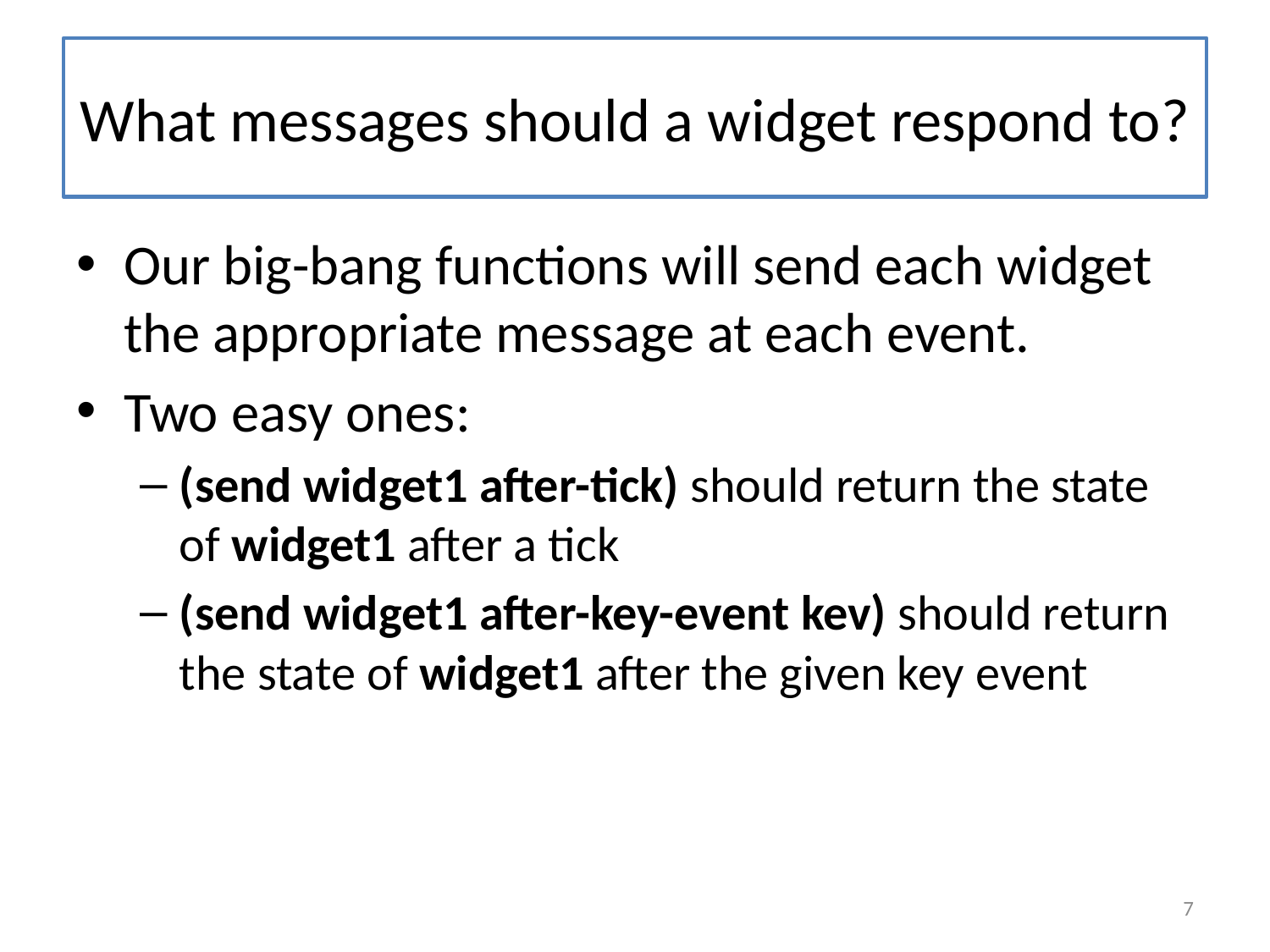

# What messages should a widget respond to?
Our big-bang functions will send each widget the appropriate message at each event.
Two easy ones:
(send widget1 after-tick) should return the state of widget1 after a tick
(send widget1 after-key-event kev) should return the state of widget1 after the given key event

7